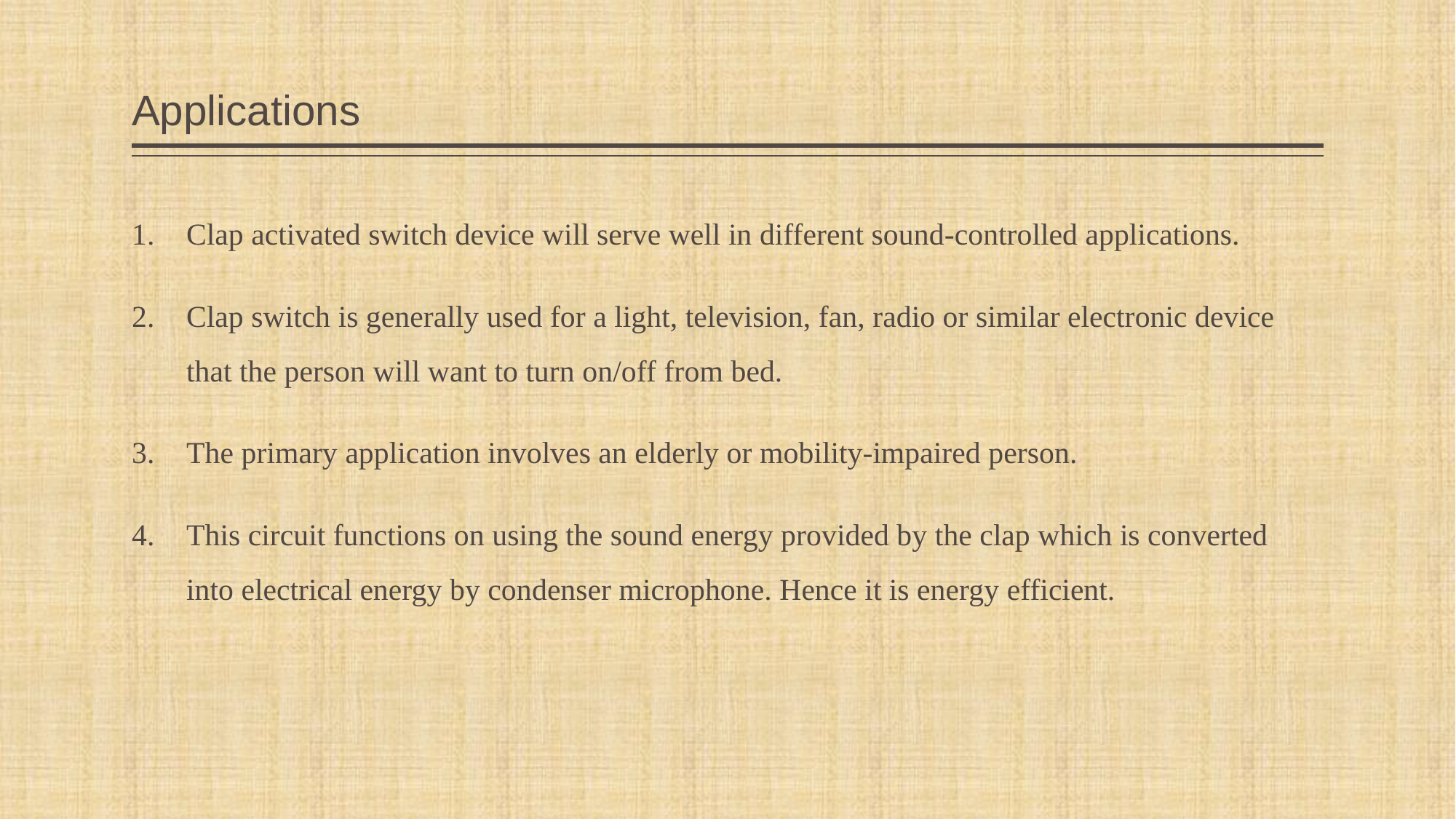

# Applications
Clap activated switch device will serve well in different sound-controlled applications.
Clap switch is generally used for a light, television, fan, radio or similar electronic device that the person will want to turn on/off from bed.
The primary application involves an elderly or mobility-impaired person.
This circuit functions on using the sound energy provided by the clap which is converted into electrical energy by condenser microphone. Hence it is energy efficient.